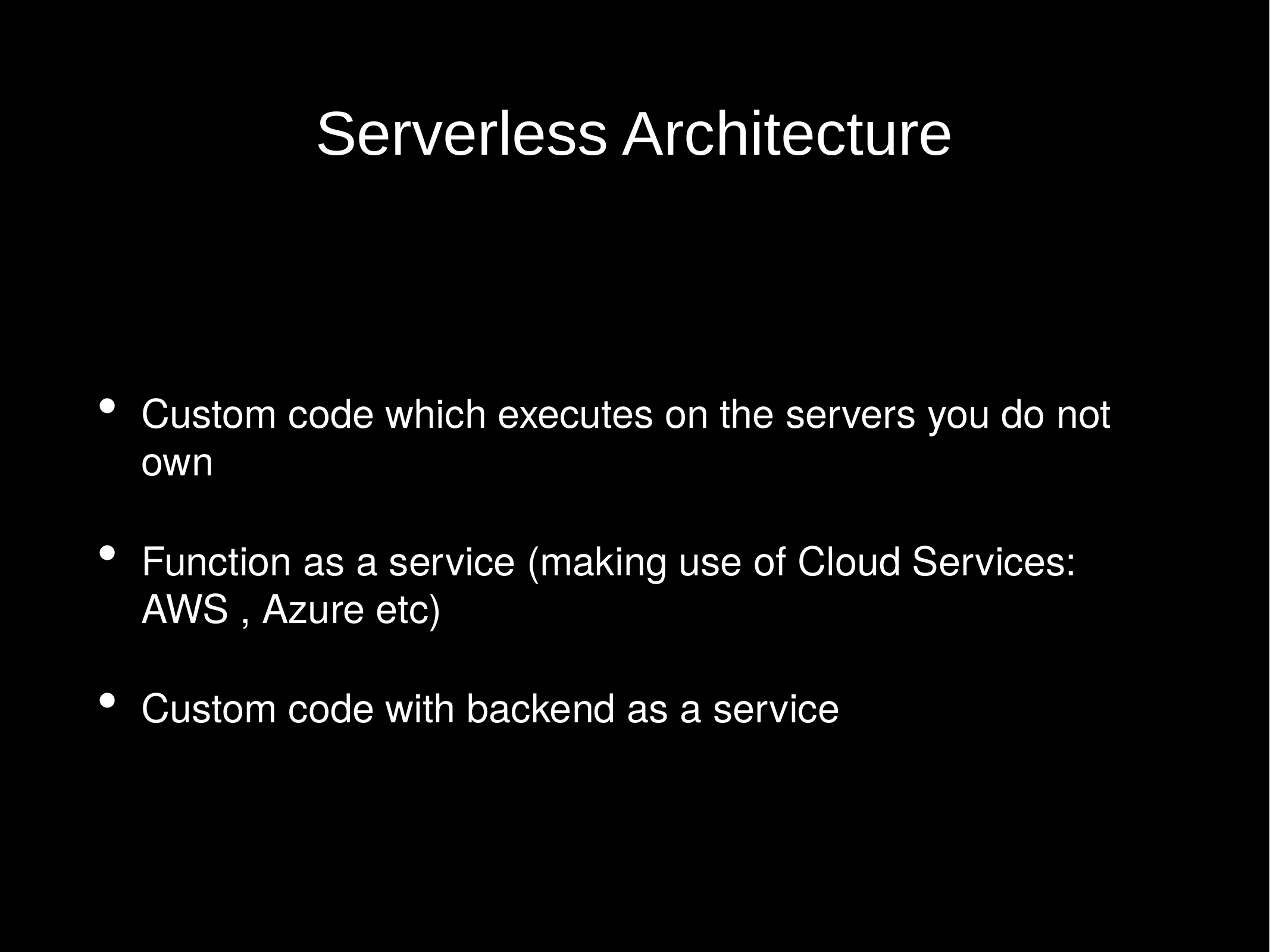

# Serverless Architecture
Custom code which executes on the servers you do not own
Function as a service (making use of Cloud Services: AWS , Azure etc)
Custom code with backend as a service